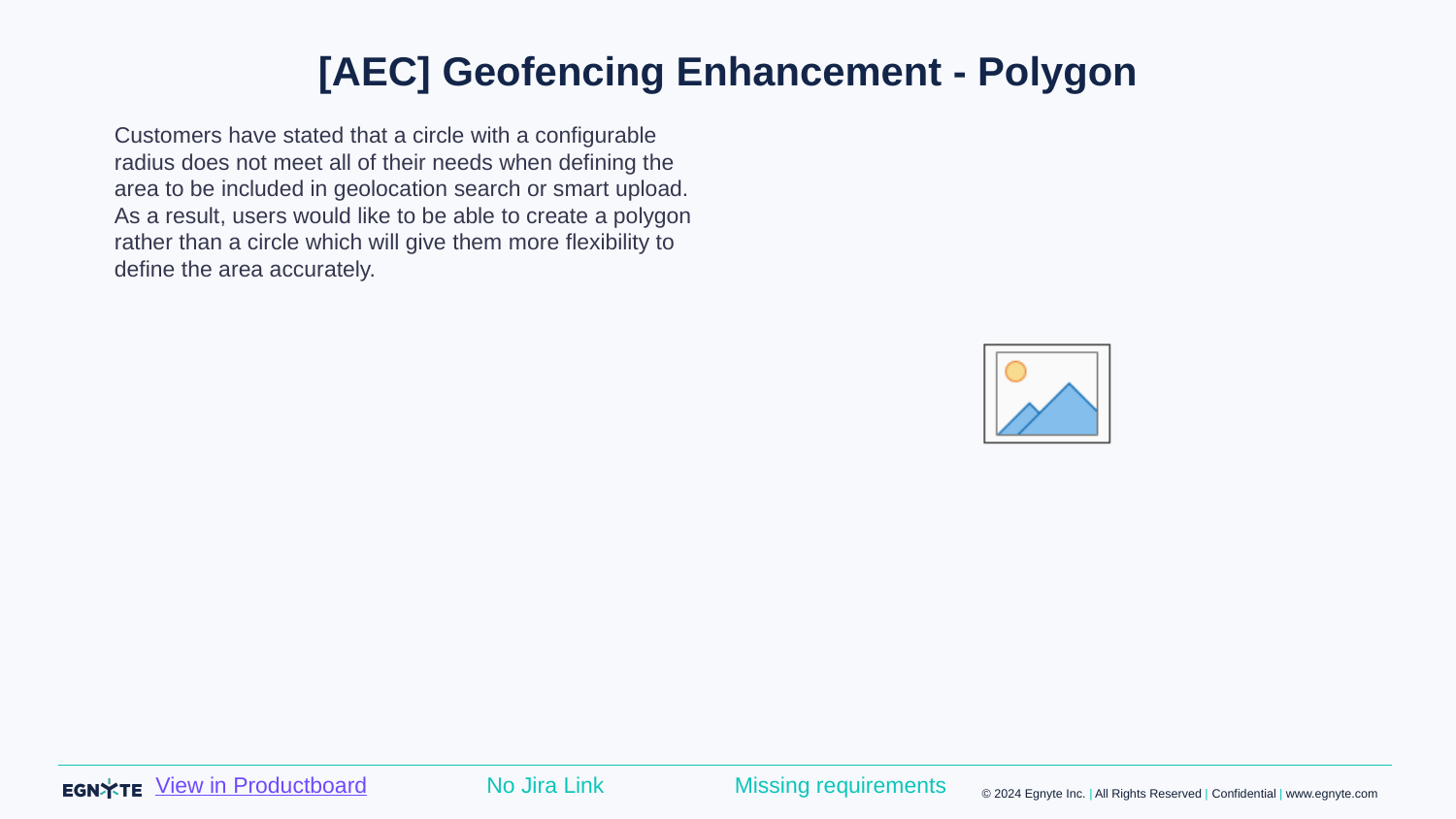

# [AEC] Geofencing Enhancement - Polygon
Customers have stated that a circle with a configurable radius does not meet all of their needs when defining the area to be included in geolocation search or smart upload. As a result, users would like to be able to create a polygon rather than a circle which will give them more flexibility to define the area accurately.

Missing requirements
No Jira Link
View in Productboard